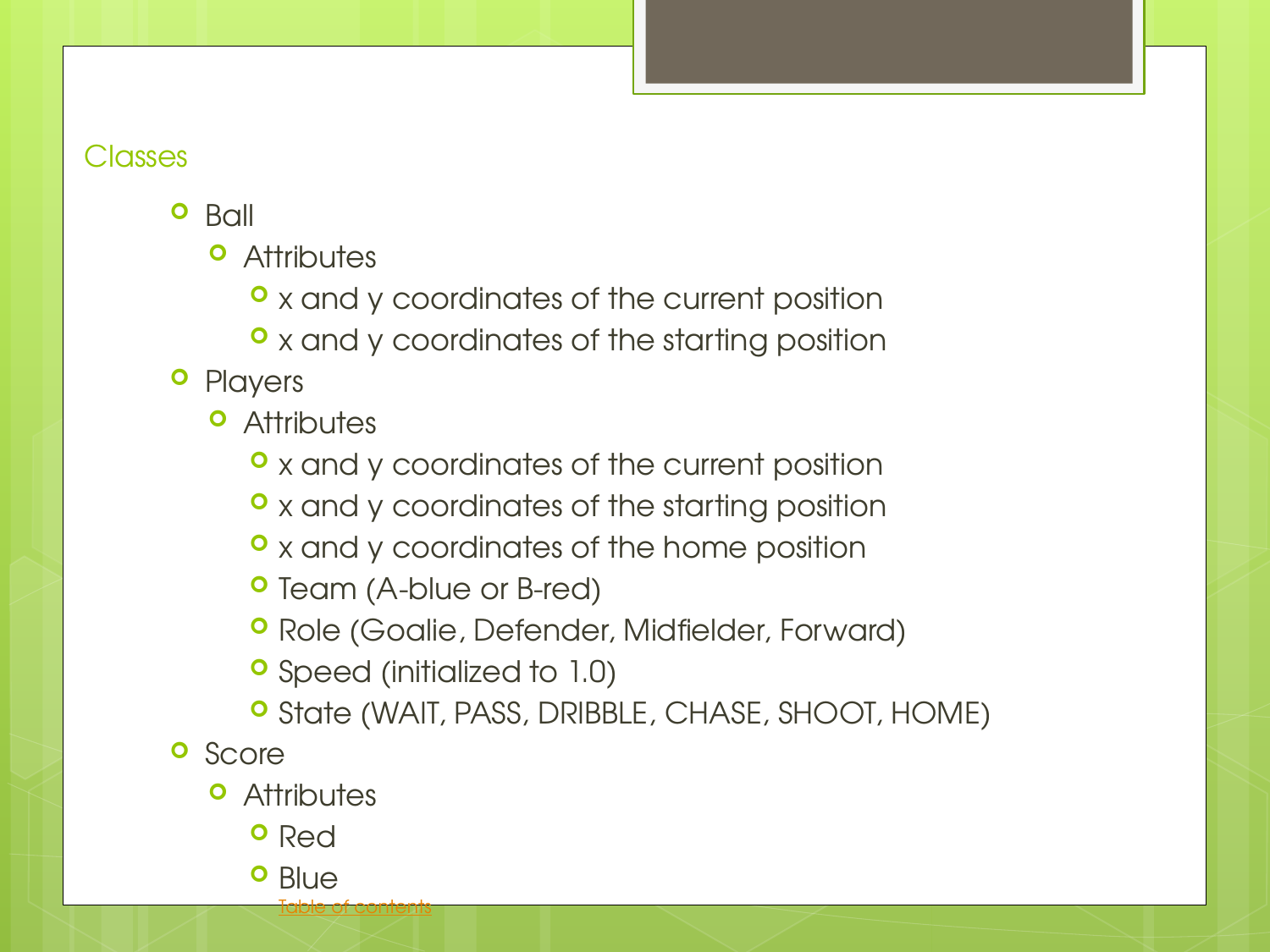

# Classes
Ball
Attributes
x and y coordinates of the current position
x and y coordinates of the starting position
Players
Attributes
x and y coordinates of the current position
x and y coordinates of the starting position
x and y coordinates of the home position
Team (A-blue or B-red)
Role (Goalie, Defender, Midfielder, Forward)
Speed (initialized to 1.0)
State (WAIT, PASS, DRIBBLE, CHASE, SHOOT, HOME)
Score
Attributes
Red
Blue                                                                                           Table of contents